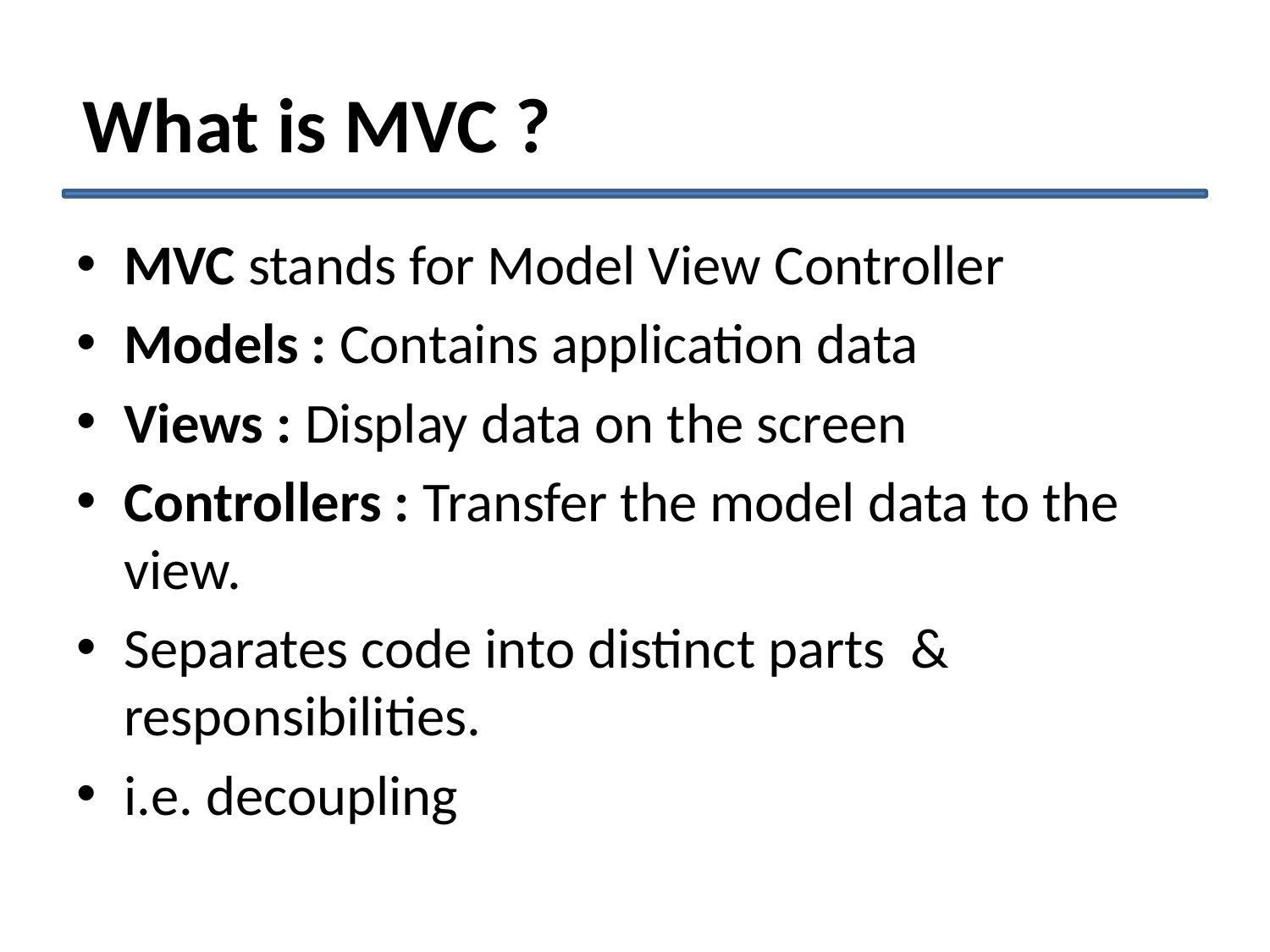

# What is MVC ?

MVC stands for Model View Controller
Models : Contains application data
Views : Display data on the screen
Controllers : Transfer the model data to the view.
Separates code into distinct parts  & responsibilities.
i.e. decoupling